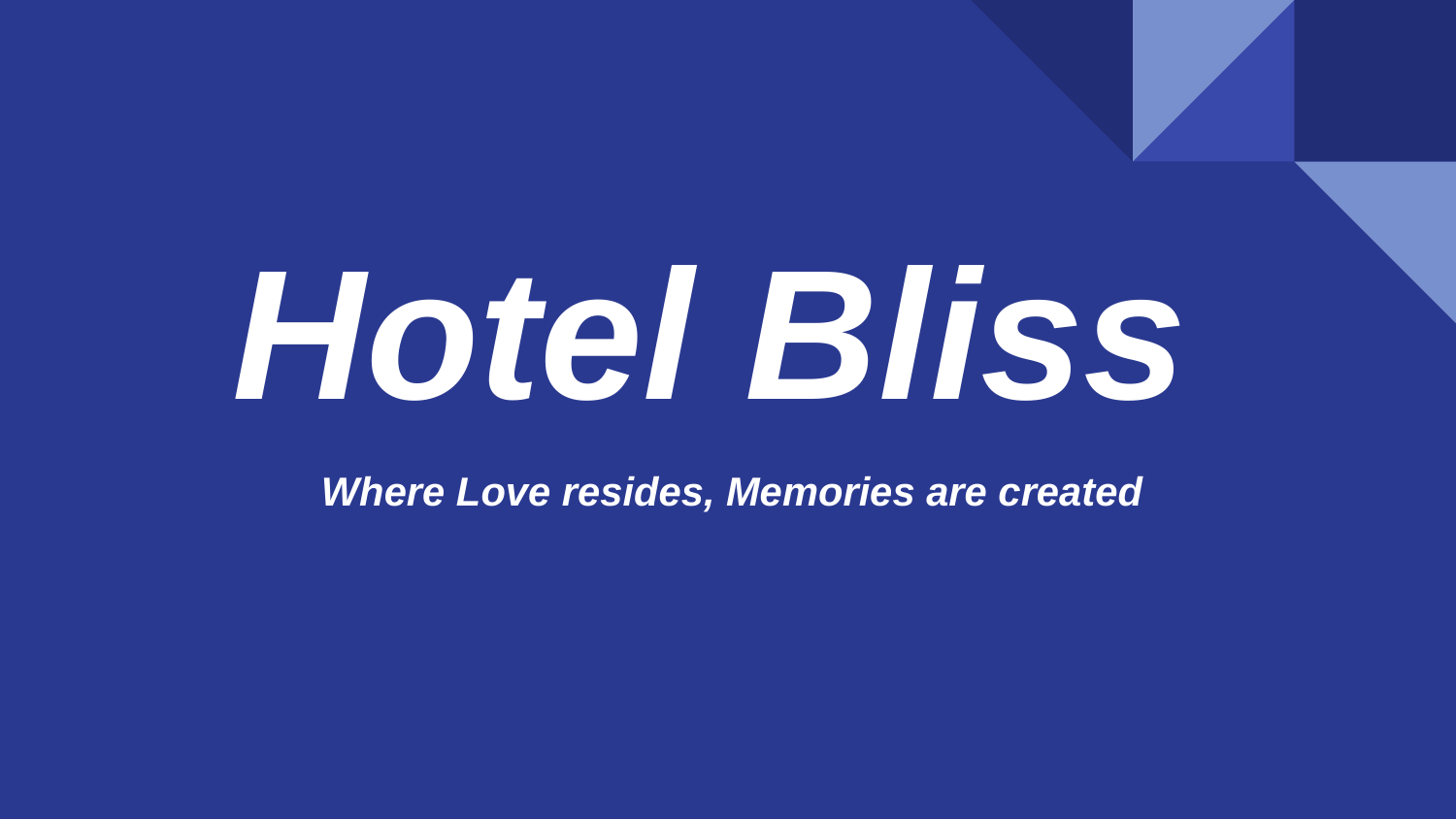

# Hotel Bliss
Where Love resides, Memories are created